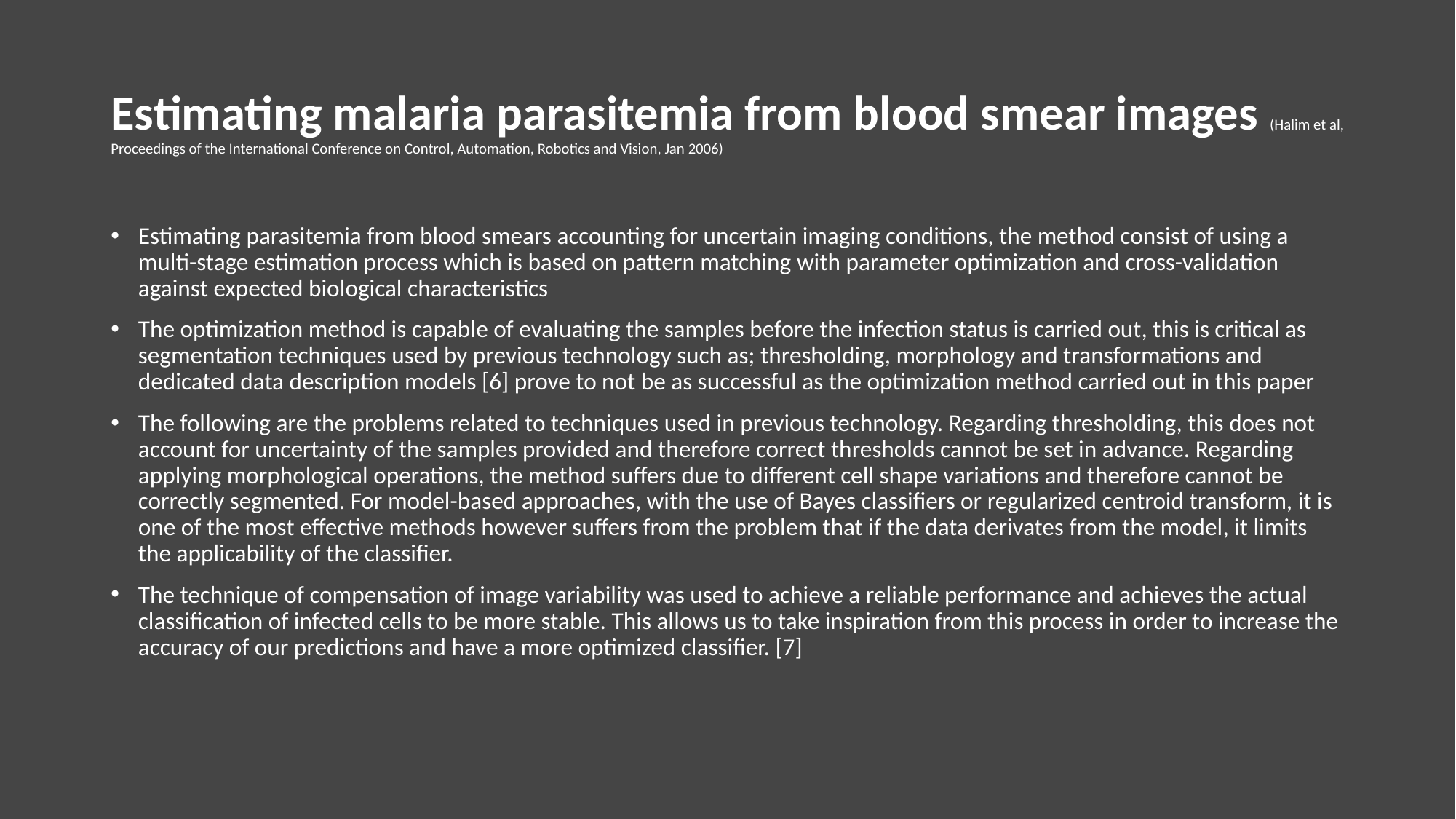

# Estimating malaria parasitemia from blood smear images (Halim et al, Proceedings of the International Conference on Control, Automation, Robotics and Vision, Jan 2006)
Estimating parasitemia from blood smears accounting for uncertain imaging conditions, the method consist of using a multi-stage estimation process which is based on pattern matching with parameter optimization and cross-validation against expected biological characteristics
The optimization method is capable of evaluating the samples before the infection status is carried out, this is critical as segmentation techniques used by previous technology such as; thresholding, morphology and transformations and dedicated data description models [6] prove to not be as successful as the optimization method carried out in this paper
The following are the problems related to techniques used in previous technology. Regarding thresholding, this does not account for uncertainty of the samples provided and therefore correct thresholds cannot be set in advance. Regarding applying morphological operations, the method suffers due to different cell shape variations and therefore cannot be correctly segmented. For model-based approaches, with the use of Bayes classifiers or regularized centroid transform, it is one of the most effective methods however suffers from the problem that if the data derivates from the model, it limits the applicability of the classifier.
The technique of compensation of image variability was used to achieve a reliable performance and achieves the actual classification of infected cells to be more stable. This allows us to take inspiration from this process in order to increase the accuracy of our predictions and have a more optimized classifier. [7]